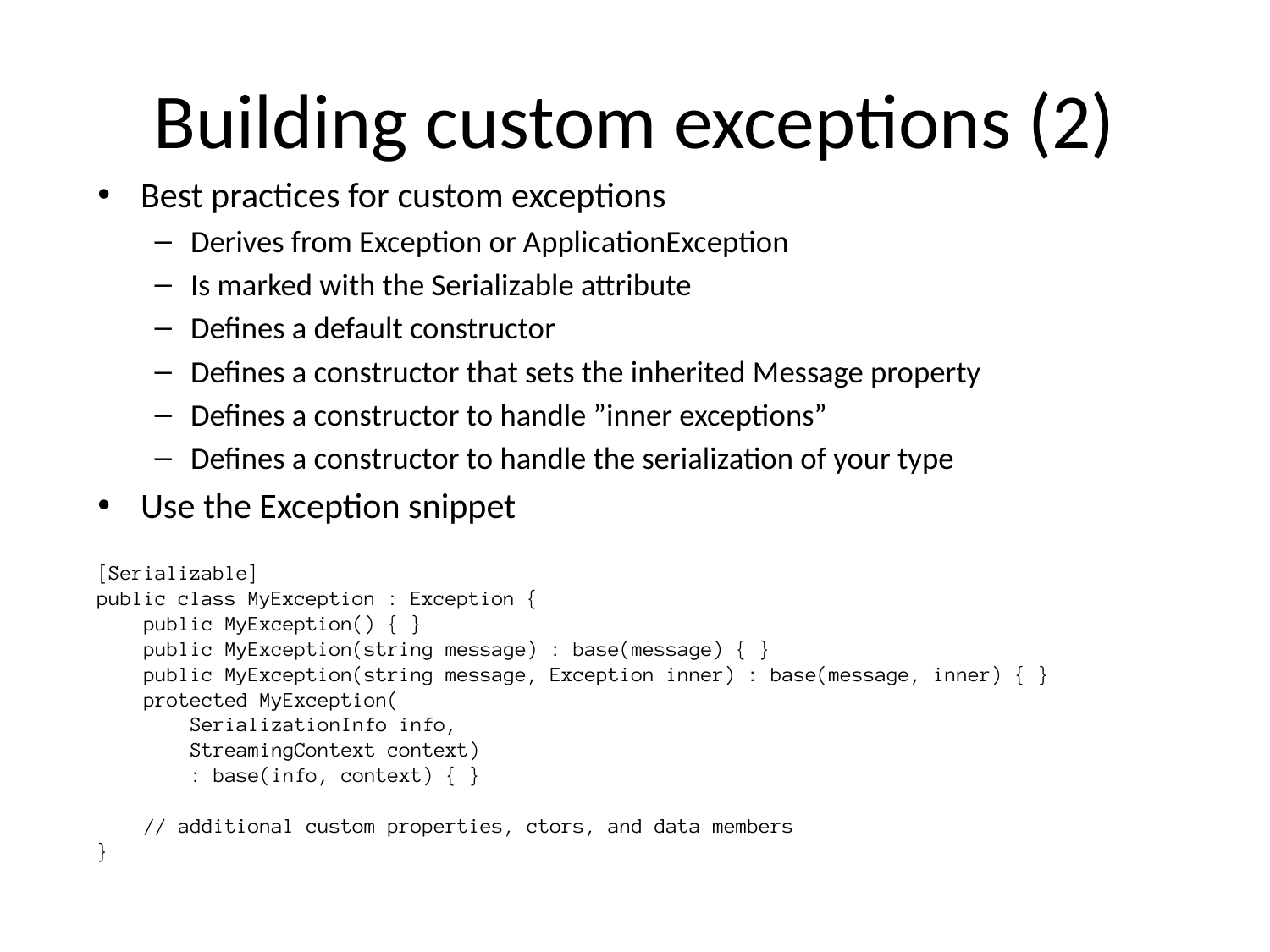

# Building custom exceptions (2)
Best practices for custom exceptions
Derives from Exception or ApplicationException
Is marked with the Serializable attribute
Defines a default constructor
Defines a constructor that sets the inherited Message property
Defines a constructor to handle ”inner exceptions”
Defines a constructor to handle the serialization of your type
Use the Exception snippet
[Serializable]
public class MyException : Exception {
    public MyException() { }
    public MyException(string message) : base(message) { }
    public MyException(string message, Exception inner) : base(message, inner) { }
    protected MyException(
        SerializationInfo info,
        StreamingContext context)
        : base(info, context) { }

    // additional custom properties, ctors, and data members
}